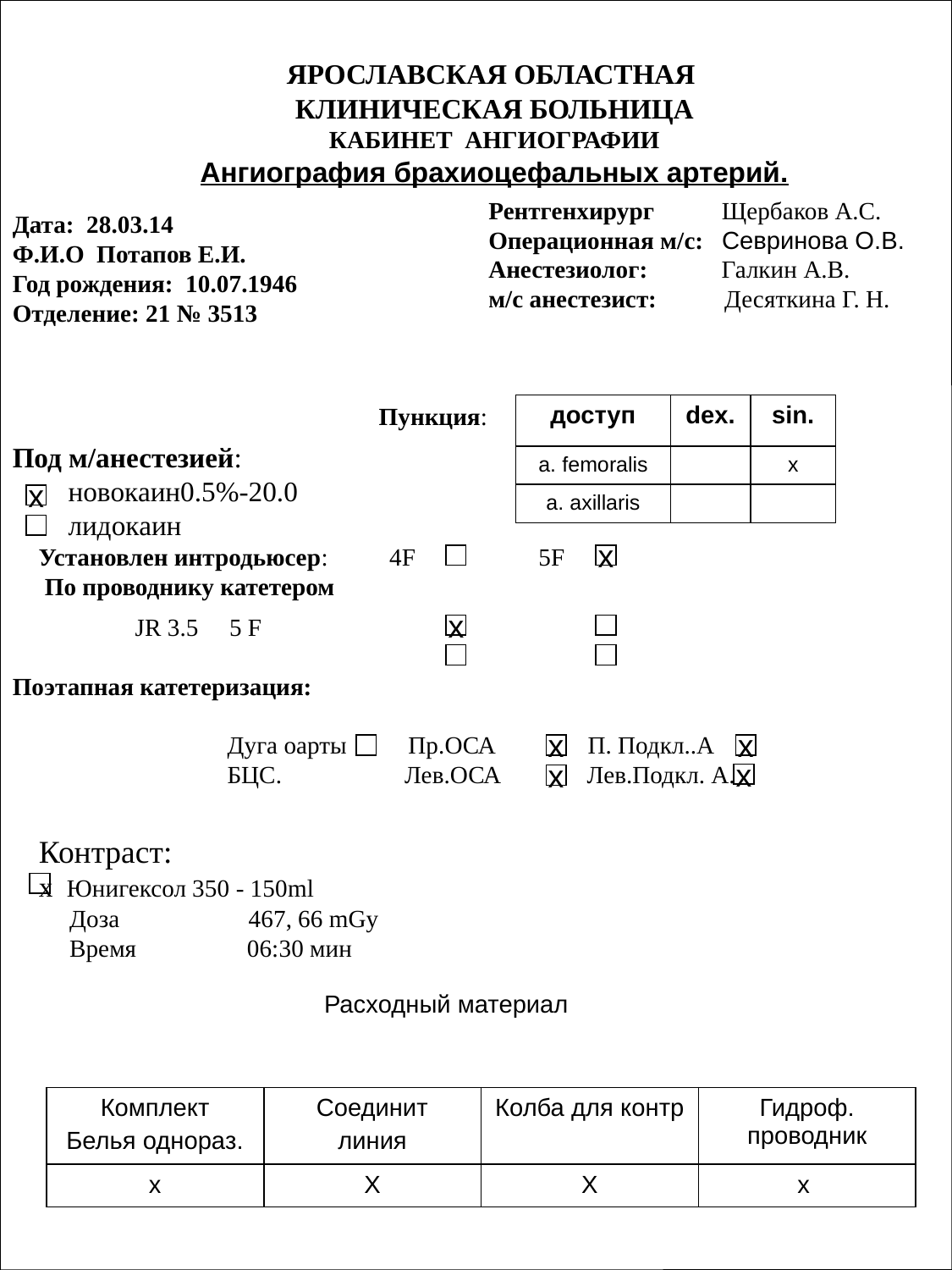

ЯРОСЛАВСКАЯ ОБЛАСТНАЯ
КЛИНИЧЕСКАЯ БОЛЬНИЦА
КАБИНЕТ  АНГИОГРАФИИ
Ангиография брахиоцефальных артерий.

Дата:  28.03.14
Ф.И.О  Потапов Е.И.
Год рождения:  10.07.1946
Отделение: 21 № 3513
Рентгенхирург           Щербаков А.С.
Операционная м/с:   Севринова О.В.
Анестезиолог:            Галкин А.В.
м/с анестезист:           Десяткина Г. Н.

Под м/анестезией:
        новокаин0.5%-20.0
        лидокаин

Пункция:
| доступ | dex. | sin. |
| --- | --- | --- |
| a. femoralis |  | х |
| a. axillaris |  |  |
х

Установлен интродьюсер:          4F                    5F
 По проводнику катетером

х
                    JR 3.5     5 F

Поэтапная катетеризация:

                                   Дуга оарты          Пр.ОСА               П. Подкл..А
                                   БЦС.                    Лев.ОСА              Лев.Подкл. А.

х

х
х
х
х
Контраст:
х  Юнигексол 350 - 150ml
     Доза                     467, 66 mGy
     Время                  06:30 мин

Расходный материал

| Комплект Белья однораз. | Соединит линия | Колба для контр | Гидроф. проводник |
| --- | --- | --- | --- |
| х | Х | Х | х |